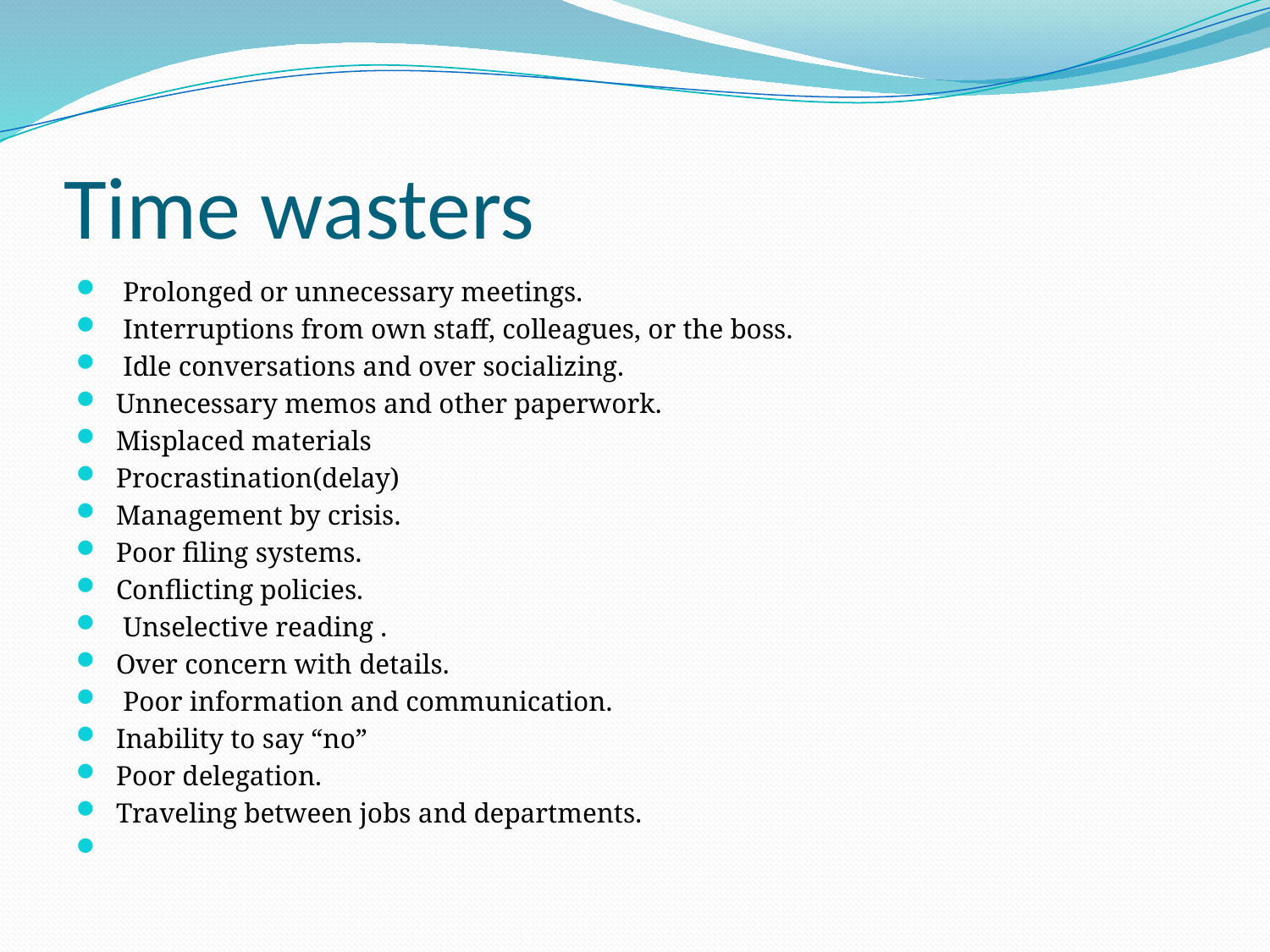

# Time wasters
 Prolonged or unnecessary meetings.
 Interruptions from own staff, colleagues, or the boss.
 Idle conversations and over socializing.
Unnecessary memos and other paperwork.
Misplaced materials
Procrastination(delay)
Management by crisis.
Poor filing systems.
Conflicting policies.
 Unselective reading .
Over concern with details.
 Poor information and communication.
Inability to say “no”
Poor delegation.
Traveling between jobs and departments.